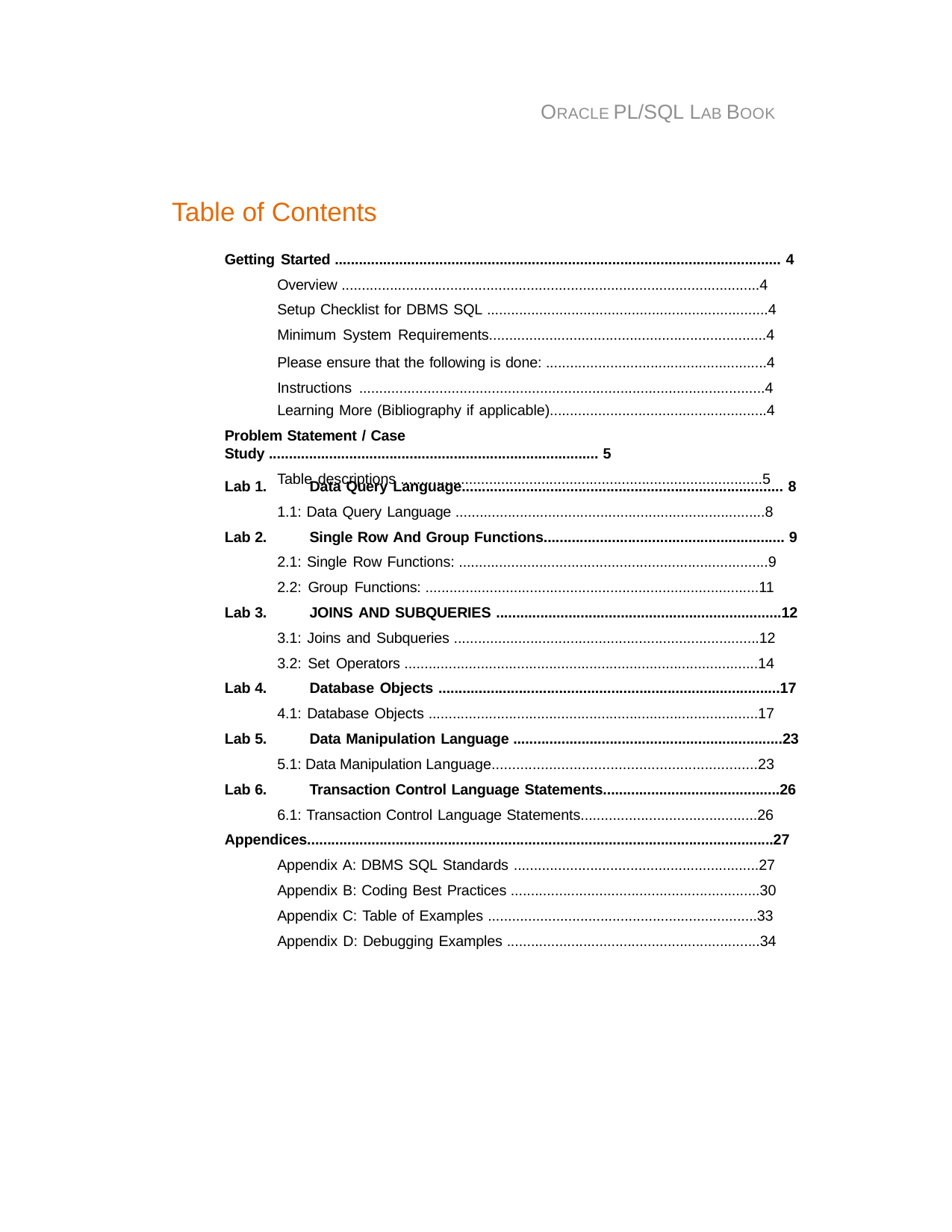

ORACLE PL/SQL LAB BOOK
Table of Contents
Getting Started ............................................................................................................... 4
Overview ........................................................................................................4  Setup Checklist for DBMS SQL ......................................................................4
Minimum System Requirements.....................................................................4
Please ensure that the following is done: .......................................................4  Instructions .....................................................................................................4
Learning More (Bibliography if applicable)......................................................4
Problem Statement / Case Study .................................................................................. 5
Table descriptions ..........................................................................................5
Data Query Language................................................................................ 8
1.1: Data Query Language .............................................................................8
Single Row And Group Functions............................................................ 9
2.1: Single Row Functions: .............................................................................9
2.2: Group Functions: ...................................................................................11
JOINS AND SUBQUERIES .......................................................................12
3.1: Joins and Subqueries ............................................................................12
3.2: Set Operators ........................................................................................14
Database Objects .....................................................................................17
4.1: Database Objects ..................................................................................17
Data Manipulation Language ...................................................................23
5.1: Data Manipulation Language.................................................................23
Transaction Control Language Statements............................................26
6.1: Transaction Control Language Statements............................................26
Lab 1.
Lab 2.
Lab 3.
Lab 4.
Lab 5.
Lab 6.
Appendices....................................................................................................................27
Appendix A: DBMS SQL Standards .............................................................27
Appendix B: Coding Best Practices ..............................................................30
Appendix C: Table of Examples ...................................................................33
Appendix D: Debugging Examples ...............................................................34